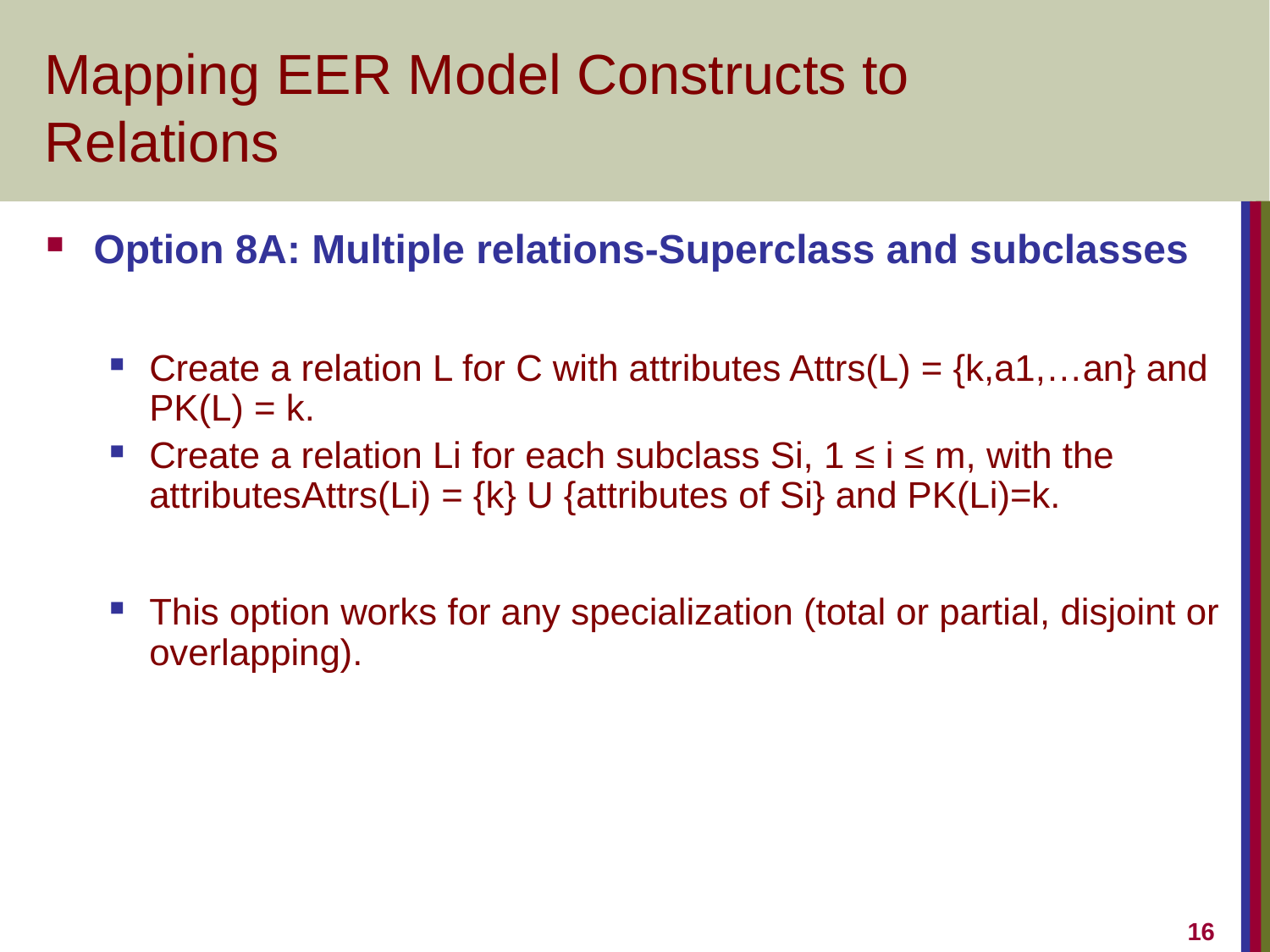

# Mapping EER Model Constructs to Relations
Option 8A: Multiple relations-Superclass and subclasses

Create a relation L for C with attributes Attrs(L) = {k,a1,…an} and PK(L) = k.
Create a relation Li for each subclass Si, 1 ≤ i ≤ m, with the attributesAttrs(Li) = {k} U {attributes of Si} and PK(Li)=k.

This option works for any specialization (total or partial, disjoint or overlapping).

16